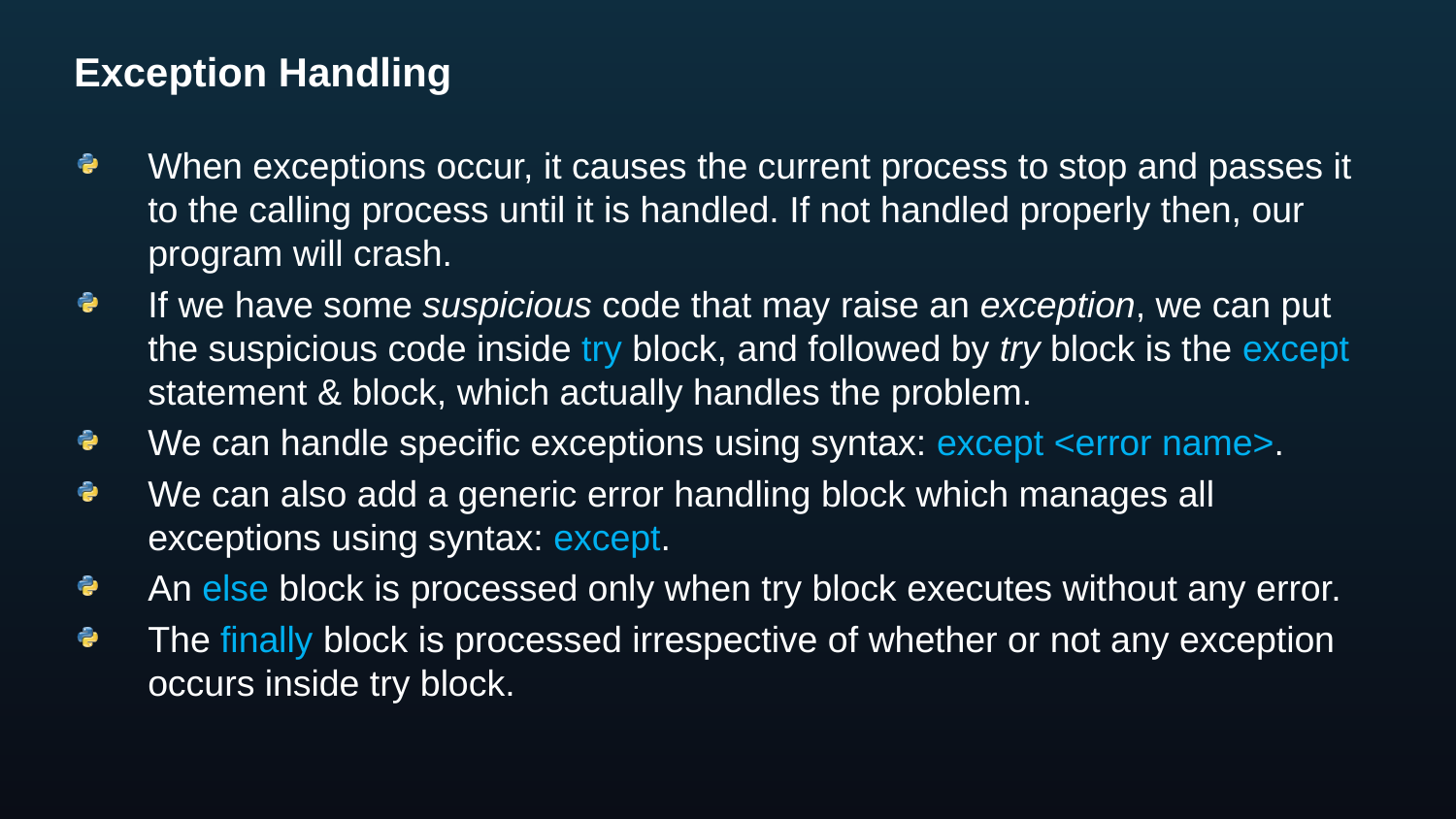

# Exception Handling
When exceptions occur, it causes the current process to stop and passes it to the calling process until it is handled. If not handled properly then, our program will crash.
If we have some suspicious code that may raise an exception, we can put the suspicious code inside try block, and followed by try block is the except statement & block, which actually handles the problem.
We can handle specific exceptions using syntax: except <error name>.
We can also add a generic error handling block which manages all exceptions using syntax: except.
An else block is processed only when try block executes without any error.
The finally block is processed irrespective of whether or not any exception  occurs inside try block.